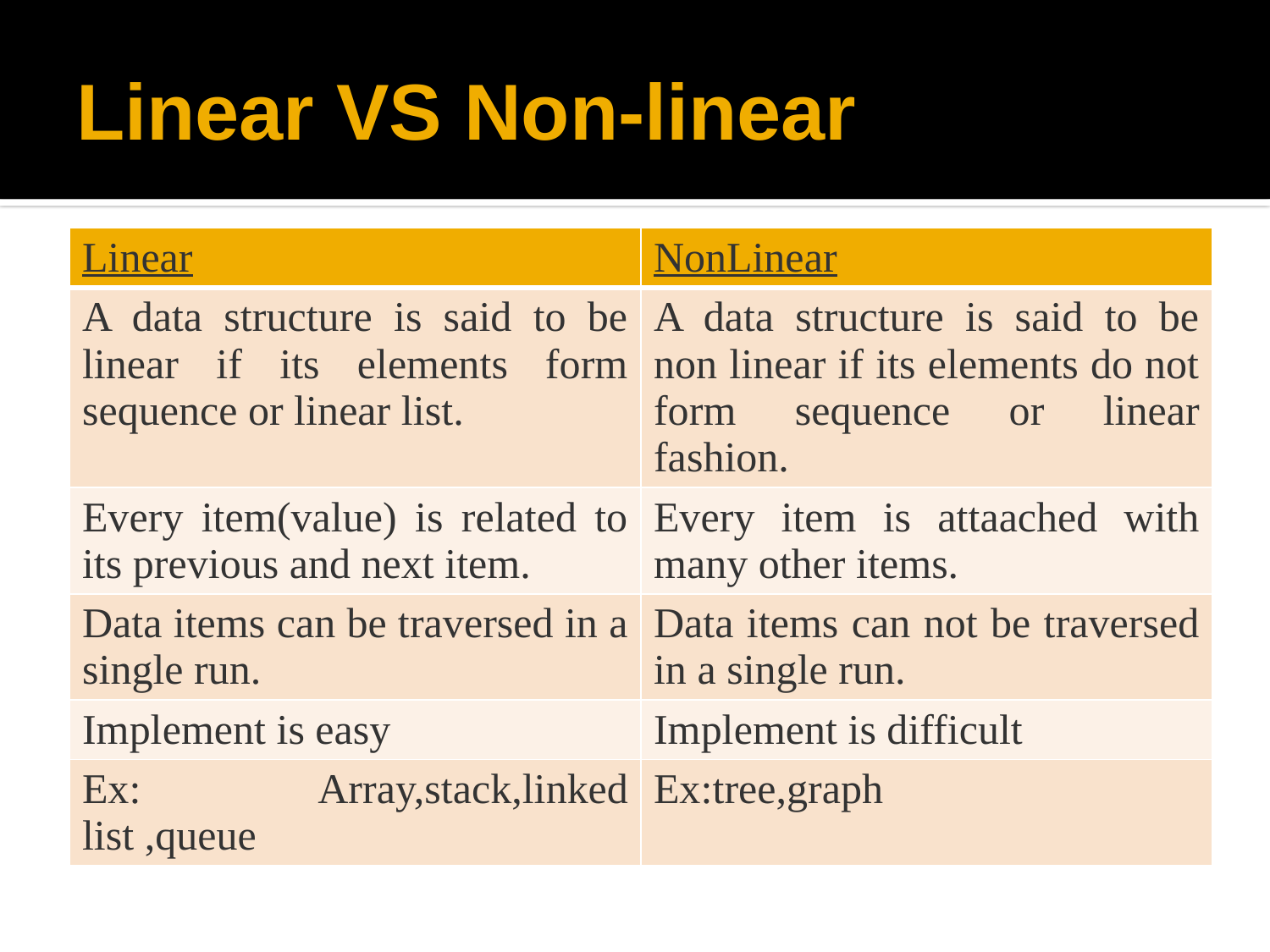

# Linear VS Non-linear
| Linear | NonLinear |
| --- | --- |
| A data structure is said to be linear if its elements form sequence or linear list. | A data structure is said to be non linear if its elements do not form sequence or linear fashion. |
| Every item(value) is related to its previous and next item. | Every item is attaached with many other items. |
| Data items can be traversed in a single run. | Data items can not be traversed in a single run. |
| Implement is easy | Implement is difficult |
| Ex: Array,stack,linked list ,queue | Ex:tree,graph |